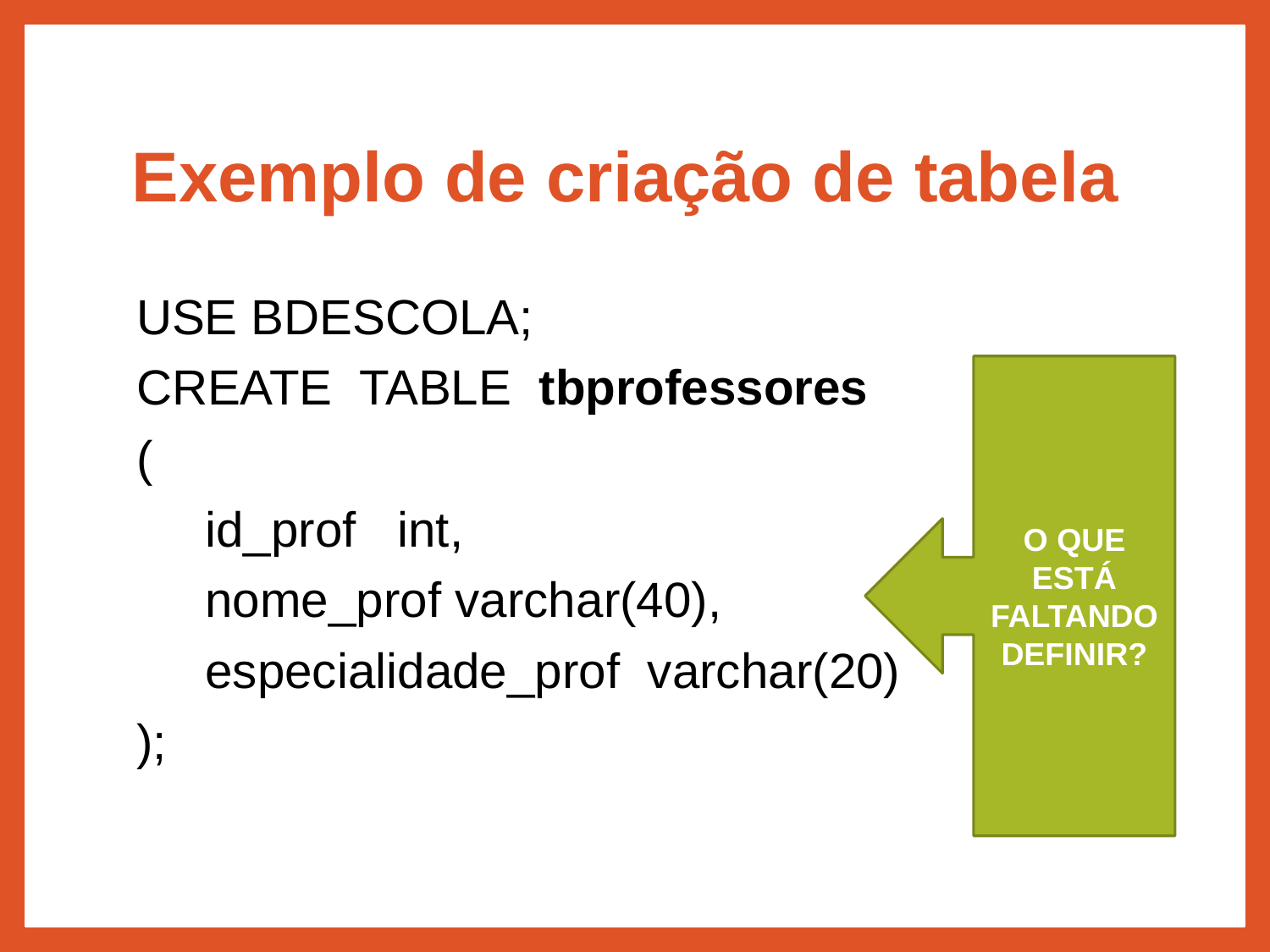

# Exemplo de criação de tabela
USE BDESCOLA;
CREATE  TABLE  tbprofessores
(
     id_prof   int,
     nome_prof varchar(40),
     especialidade_prof  varchar(20)
);

O QUE ESTÁ FALTANDO DEFINIR?